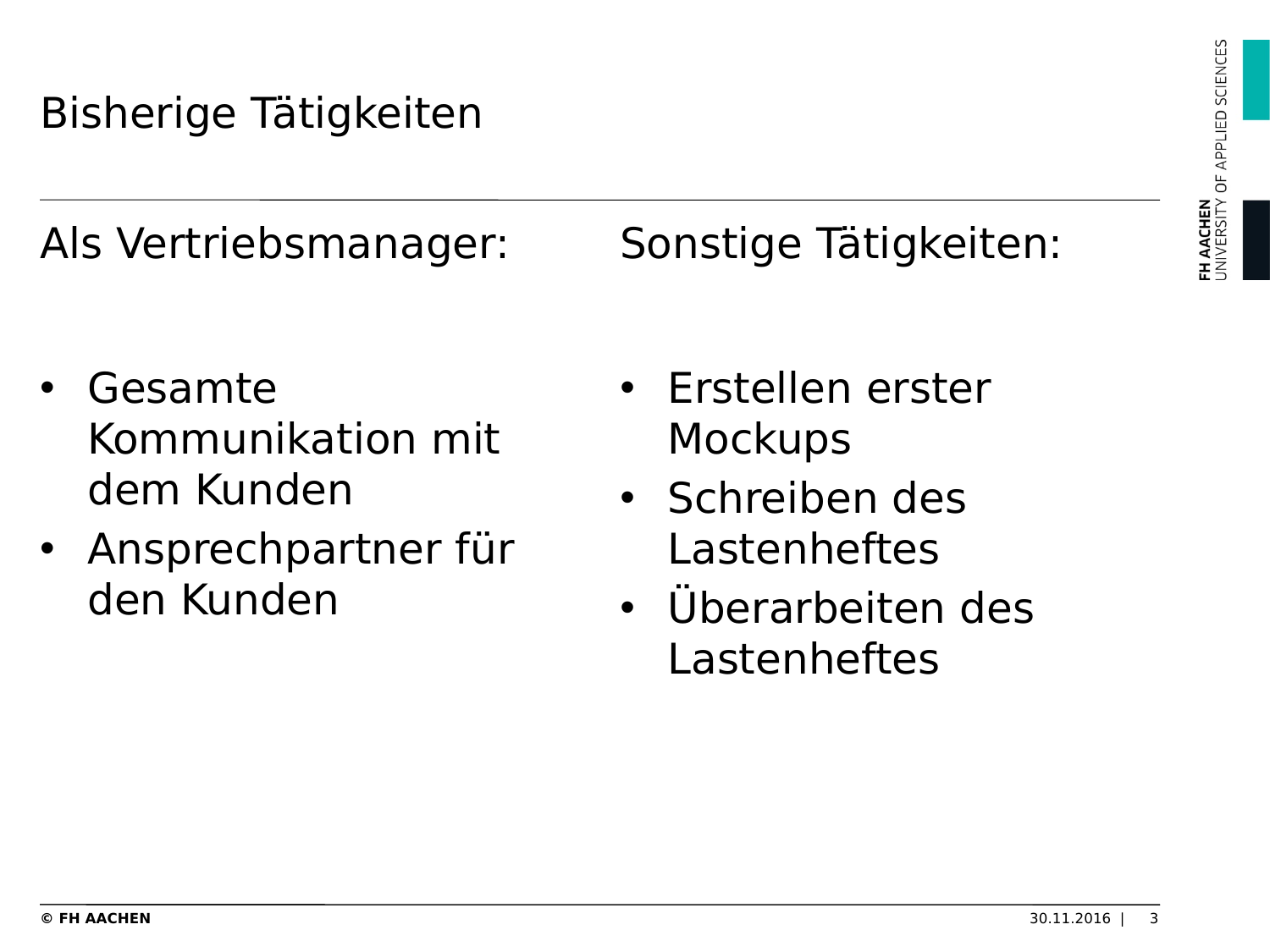

# Bisherige Tätigkeiten
Als Vertriebsmanager:

Gesamte Kommunikation mit dem Kunden
Ansprechpartner für den Kunden

Sonstige Tätigkeiten:

Erstellen erster Mockups
Schreiben des Lastenheftes
Überarbeiten des Lastenheftes
© FH AACHEN
30.11.2016  |
3